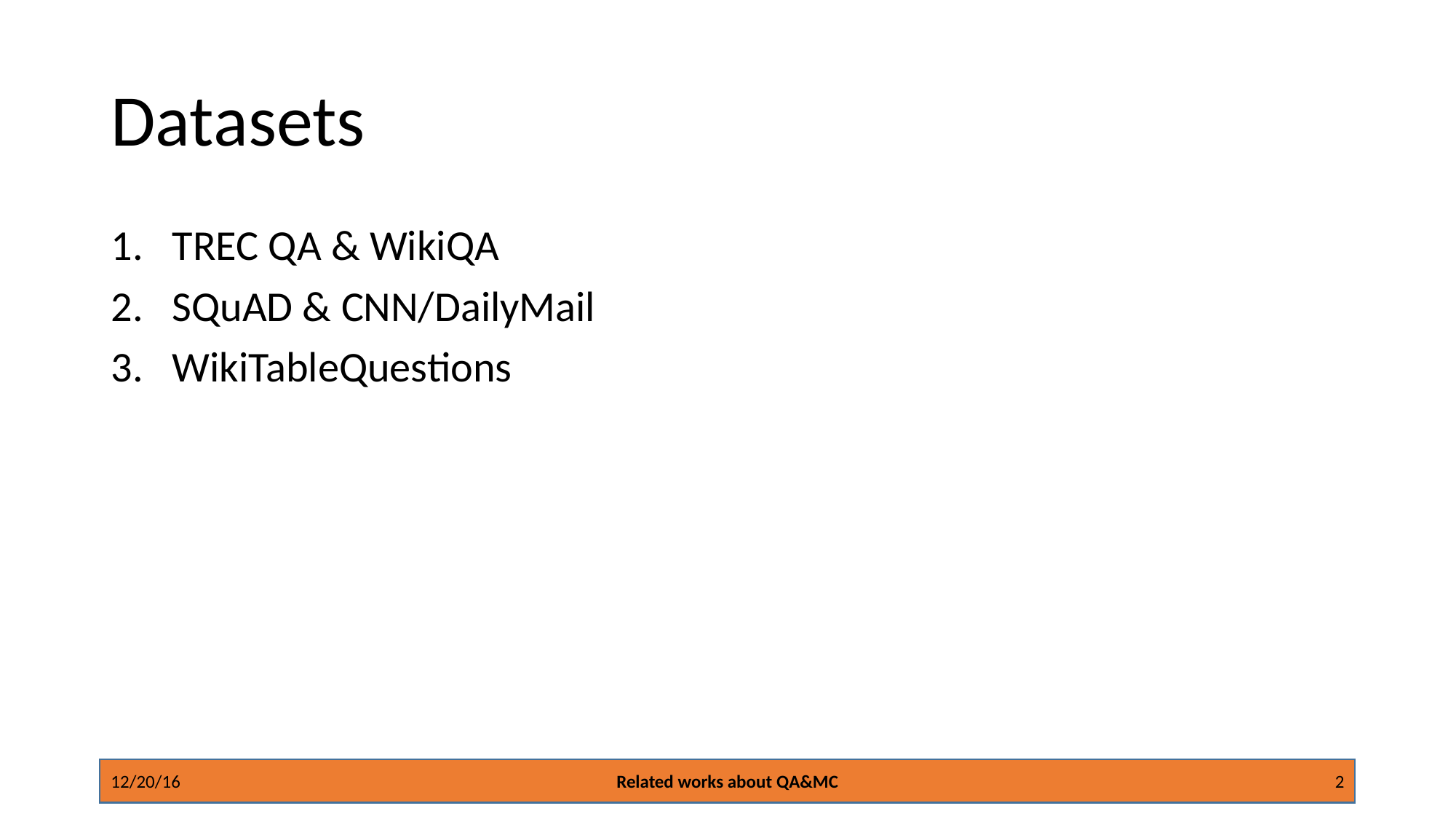

# Datasets
TREC QA & WikiQA
SQuAD & CNN/DailyMail
WikiTableQuestions

12/20/16
Related works about QA&MC
2